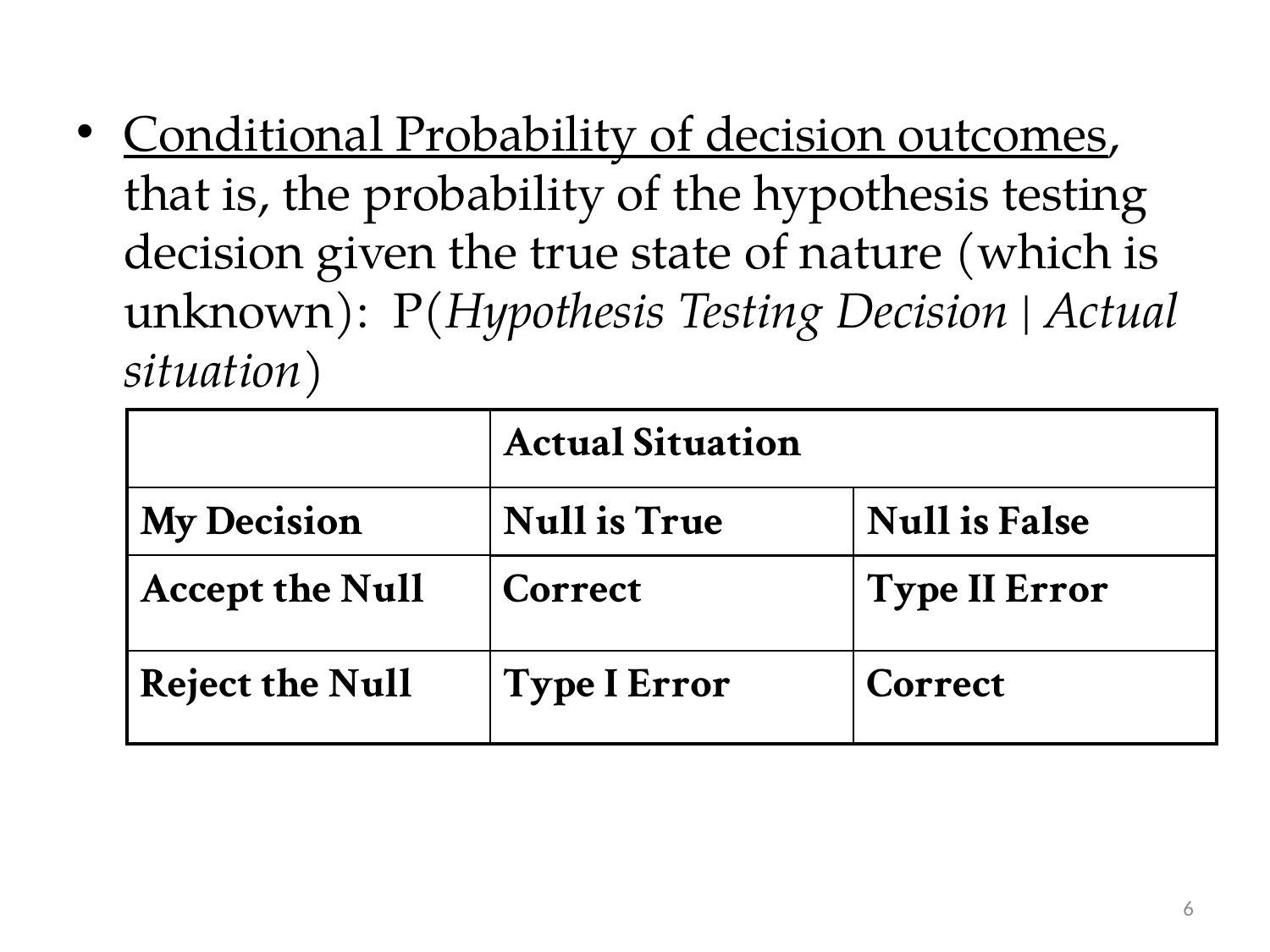

Conditional Probability of decision outcomes, that is, the probability of the hypothesis testing decision given the true state of nature (which is unknown):  P(Hypothesis Testing Decision | Actual situation)
|  | Actual Situation |  |
| --- | --- | --- |
| My Decision | Null is True | Null is False |
| Accept the Null | Correct | Type II Error |
| Reject the Null | Type I Error | Correct |
6